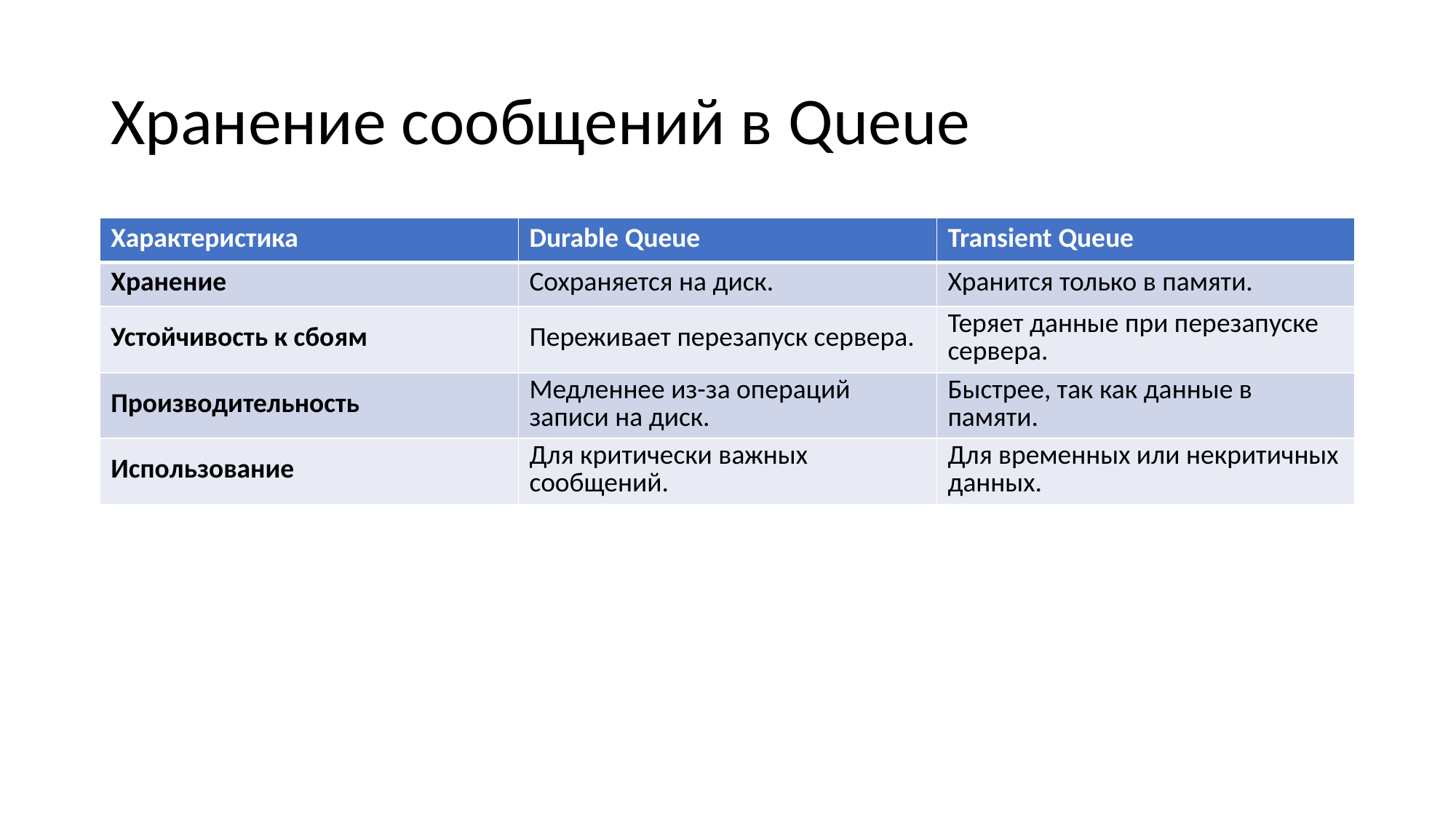

# Хранение сообщений в Queue
| Характеристика | Durable Queue | Transient Queue |
| --- | --- | --- |
| Хранение | Сохраняется на диск. | Хранится только в памяти. |
| Устойчивость к сбоям | Переживает перезапуск сервера. | Теряет данные при перезапуске сервера. |
| Производительность | Медленнее из-за операций записи на диск. | Быстрее, так как данные в памяти. |
| Использование | Для критически важных сообщений. | Для временных или некритичных данных. |